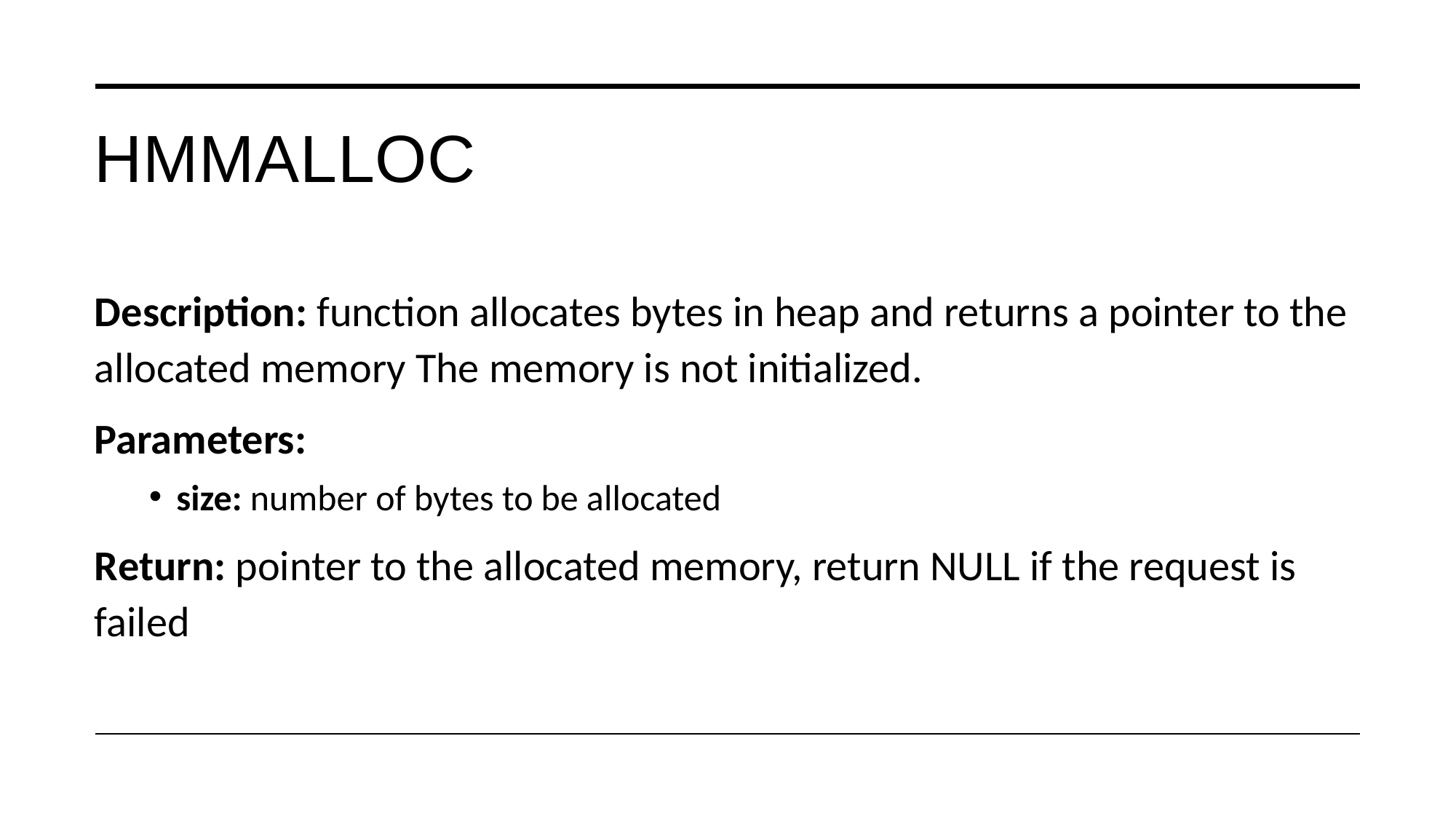

# hmmalloc
Description: function allocates bytes in heap and returns a pointer to the allocated memory The memory is not initialized.
Parameters:
size: number of bytes to be allocated
Return: pointer to the allocated memory, return NULL if the request is failed